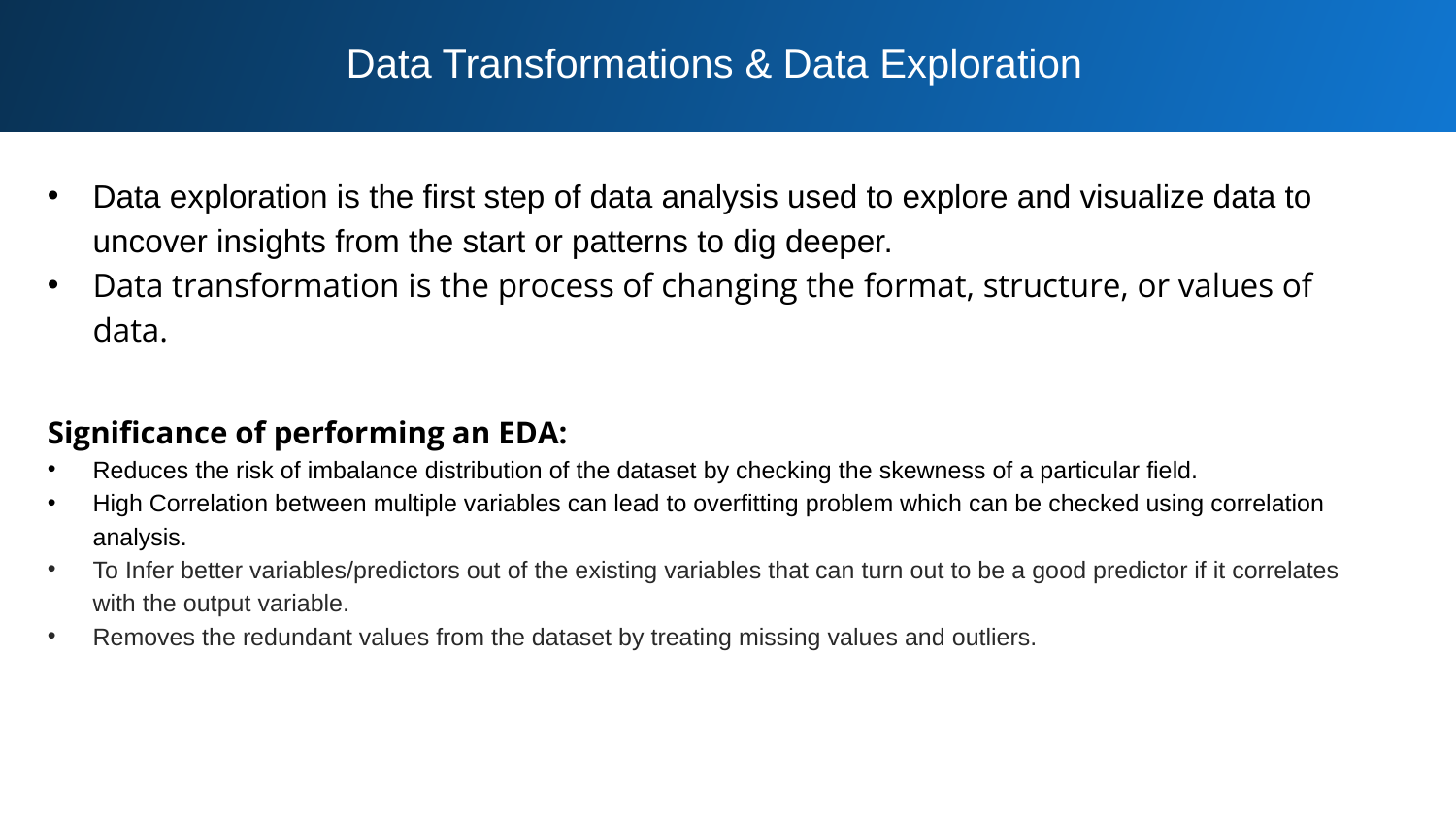

Data Transformations & Data Exploration
Data exploration is the first step of data analysis used to explore and visualize data to uncover insights from the start or patterns to dig deeper.
Data transformation is the process of changing the format, structure, or values of data.
Significance of performing an EDA:
Reduces the risk of imbalance distribution of the dataset by checking the skewness of a particular field.
High Correlation between multiple variables can lead to overfitting problem which can be checked using correlation analysis.
To Infer better variables/predictors out of the existing variables that can turn out to be a good predictor if it correlates with the output variable.
Removes the redundant values from the dataset by treating missing values and outliers.